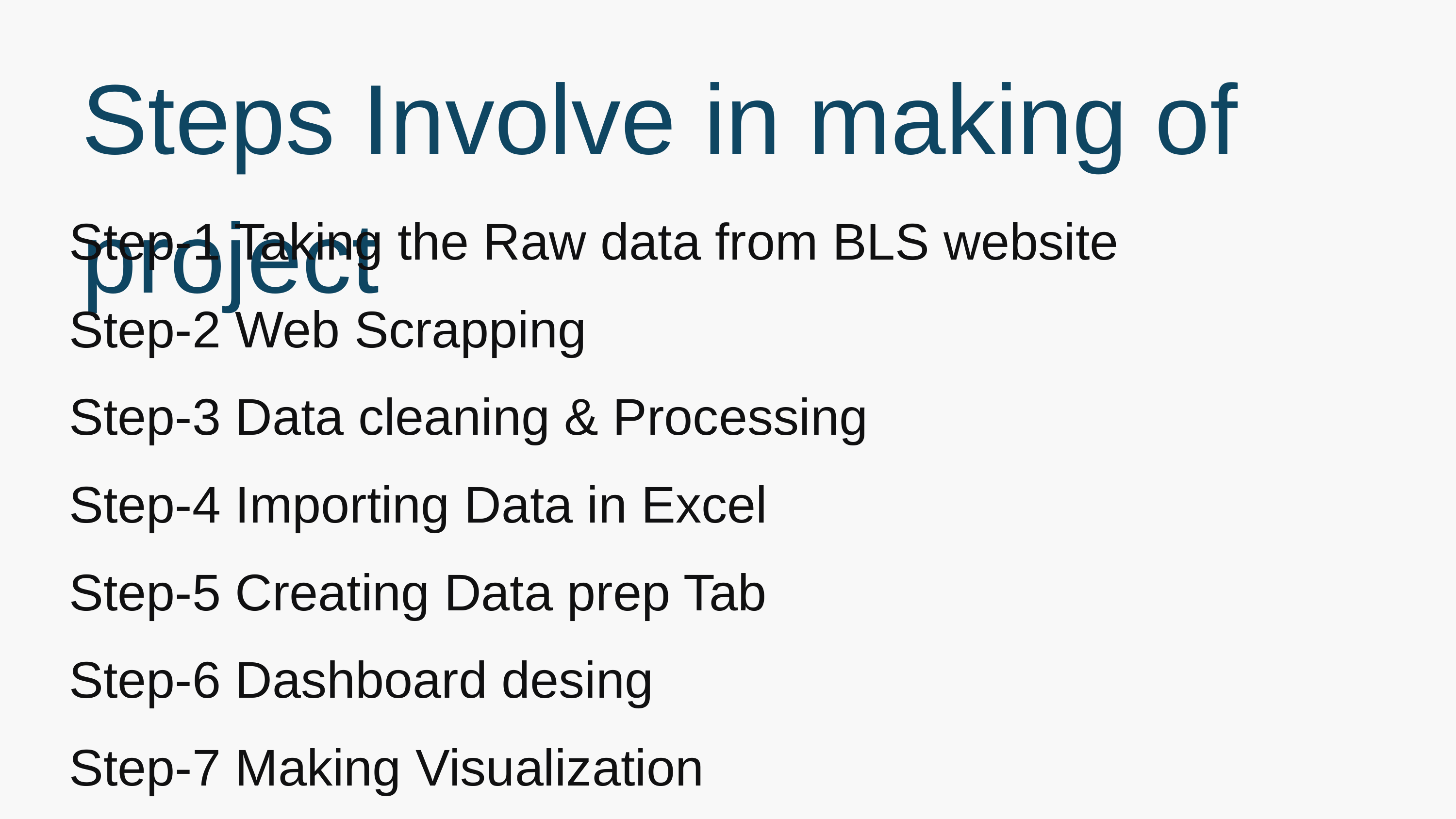

Steps Involve in making of project
Step-1 Taking the Raw data from BLS website
Step-2 Web Scrapping
Step-3 Data cleaning & Processing
Step-4 Importing Data in Excel
Step-5 Creating Data prep Tab
Step-6 Dashboard desing
Step-7 Making Visualization